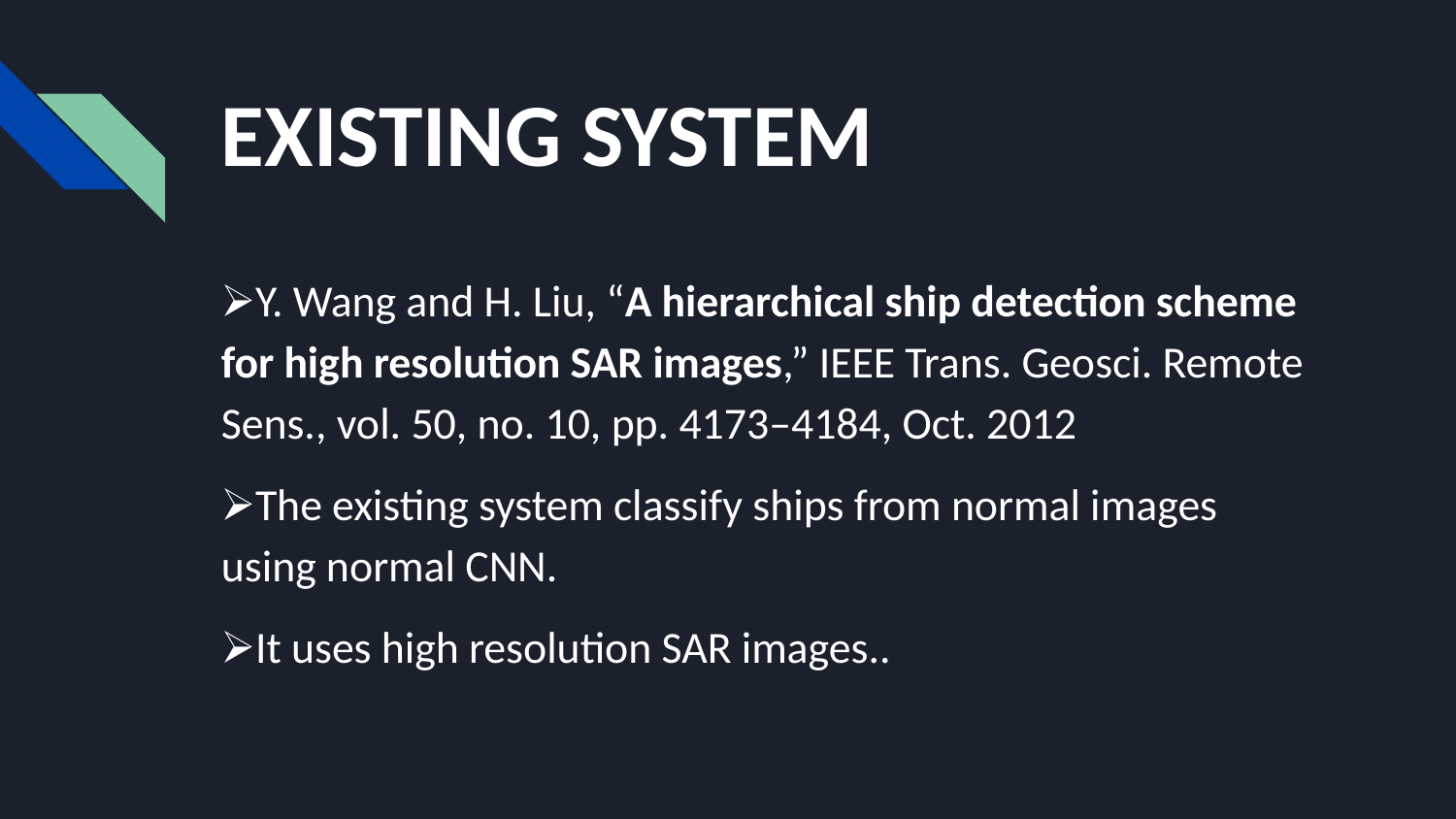

# EXISTING SYSTEM
⮚Y. Wang and H. Liu, “A hierarchical ship detection scheme for high resolution SAR images,” IEEE Trans. Geosci. Remote Sens., vol. 50, no. 10, pp. 4173–4184, Oct. 2012
⮚The existing system classify ships from normal images using normal CNN.
⮚It uses high resolution SAR images..